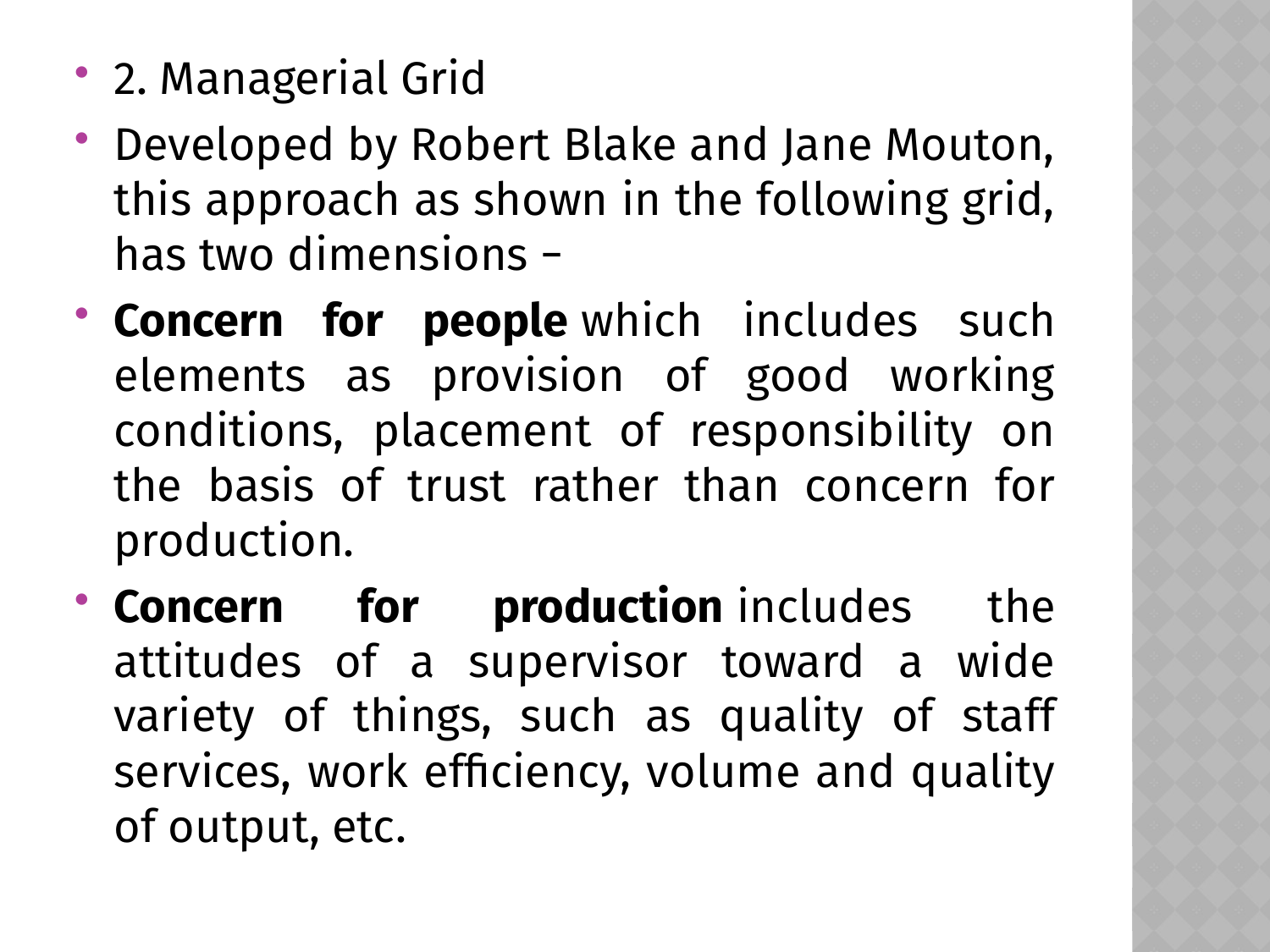

2. Managerial Grid
Developed by Robert Blake and Jane Mouton, this approach as shown in the following grid, has two dimensions −
Concern for people which includes such elements as provision of good working conditions, placement of responsibility on the basis of trust rather than concern for production.
Concern for production includes the attitudes of a supervisor toward a wide variety of things, such as quality of staff services, work efficiency, volume and quality of output, etc.